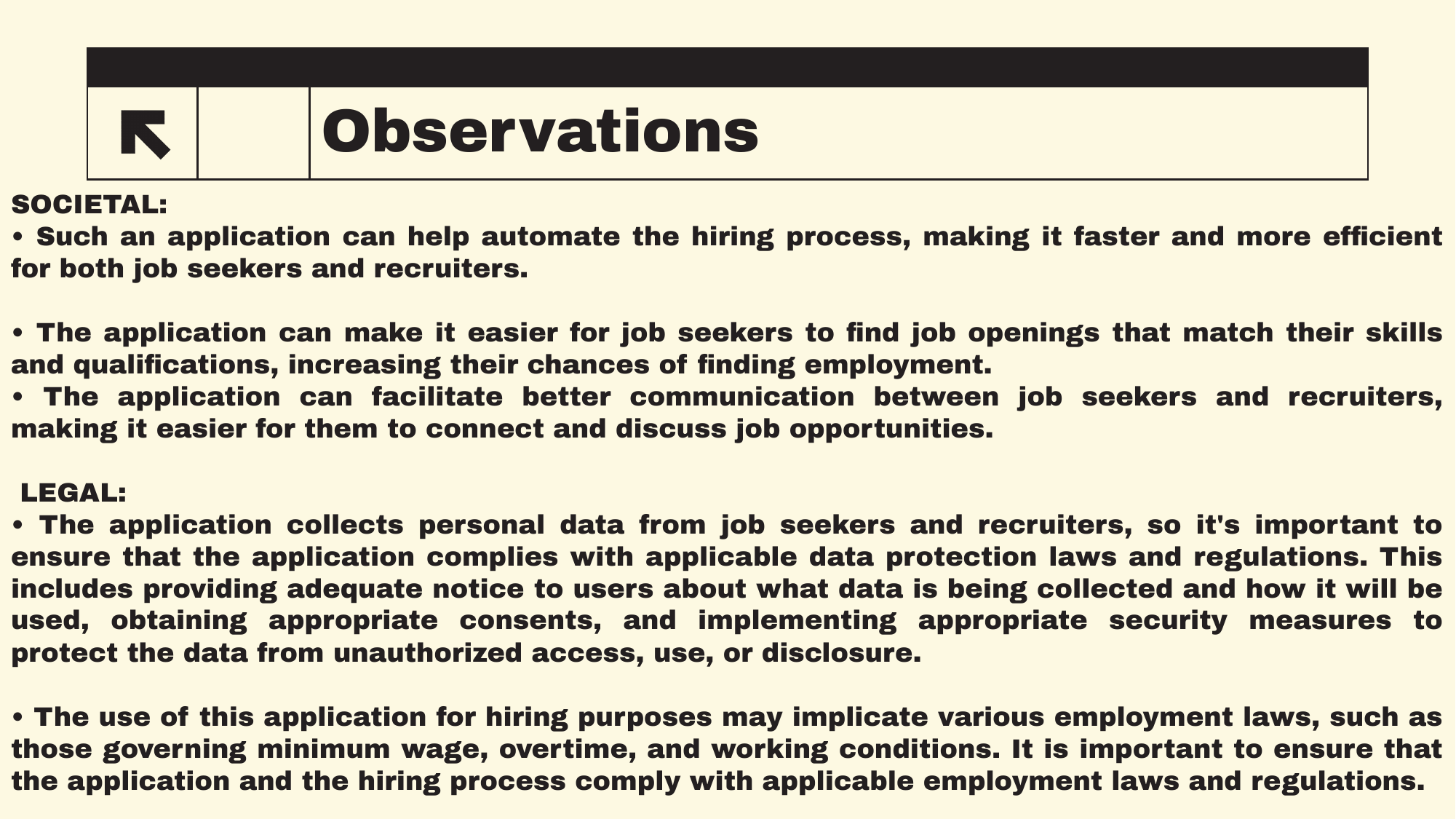

# Observations

9
SOCIETAL:
• Such an application can help automate the hiring process, making it faster and more efficient for both job seekers and recruiters.

• The application can make it easier for job seekers to find job openings that match their skills and qualifications, increasing their chances of finding employment.
• The application can facilitate better communication between job seekers and recruiters, making it easier for them to connect and discuss job opportunities.

 LEGAL:
• The application collects personal data from job seekers and recruiters, so it's important to ensure that the application complies with applicable data protection laws and regulations. This includes providing adequate notice to users about what data is being collected and how it will be used, obtaining appropriate consents, and implementing appropriate security measures to protect the data from unauthorized access, use, or disclosure.

• The use of this application for hiring purposes may implicate various employment laws, such as those governing minimum wage, overtime, and working conditions. It is important to ensure that the application and the hiring process comply with applicable employment laws and regulations.